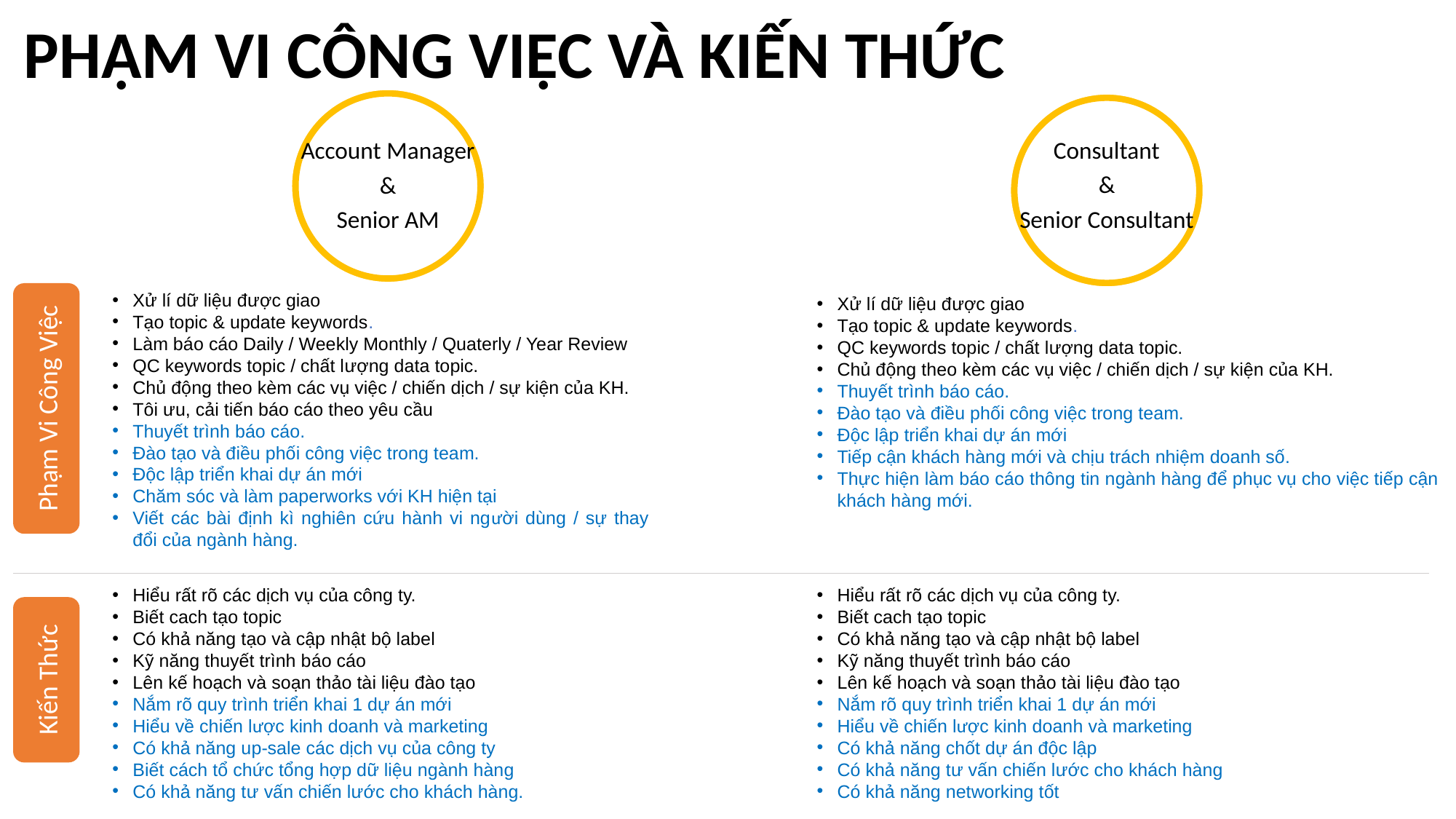

PHẠM VI CÔNG VIỆC VÀ KIẾN THỨC

Account Manager
&
Senior AM

Consultant
&
Senior Consultant
Phạm Vi Công Việc
Xử lí dữ liệu được giao
Tạo topic & update keywords.
Làm báo cáo Daily / Weekly Monthly / Quaterly / Year Review
QC keywords topic / chất lượng data topic.
Chủ động theo kèm các vụ việc / chiến dịch / sự kiện của KH.
Tôi ưu, cải tiến báo cáo theo yêu cầu
Thuyết trình báo cáo.
Đào tạo và điều phối công việc trong team.
Độc lập triển khai dự án mới
Chăm sóc và làm paperworks với KH hiện tại
Viết các bài định kì nghiên cứu hành vi người dùng / sự thay đổi của ngành hàng.

Xử lí dữ liệu được giao
Tạo topic & update keywords.
QC keywords topic / chất lượng data topic.
Chủ động theo kèm các vụ việc / chiến dịch / sự kiện của KH.
Thuyết trình báo cáo.
Đào tạo và điều phối công việc trong team.
Độc lập triển khai dự án mới
Tiếp cận khách hàng mới và chịu trách nhiệm doanh số.
Thực hiện làm báo cáo thông tin ngành hàng để phục vụ cho việc tiếp cận khách hàng mới.
Hiểu rất rõ các dịch vụ của công ty.
Biết cach tạo topic
Có khả năng tạo và cập nhật bộ label
Kỹ năng thuyết trình báo cáo
Lên kế hoạch và soạn thảo tài liệu đào tạo
Nắm rõ quy trình triển khai 1 dự án mới
Hiểu về chiến lược kinh doanh và marketing
Có khả năng up-sale các dịch vụ của công ty
Biết cách tổ chức tổng hợp dữ liệu ngành hàng
Có khả năng tư vấn chiến lước cho khách hàng.
Hiểu rất rõ các dịch vụ của công ty.
Biết cach tạo topic
Có khả năng tạo và cập nhật bộ label
Kỹ năng thuyết trình báo cáo
Lên kế hoạch và soạn thảo tài liệu đào tạo
Nắm rõ quy trình triển khai 1 dự án mới
Hiểu về chiến lược kinh doanh và marketing
Có khả năng chốt dự án độc lập
Có khả năng tư vấn chiến lước cho khách hàng
Có khả năng networking tốt
Kiến Thức